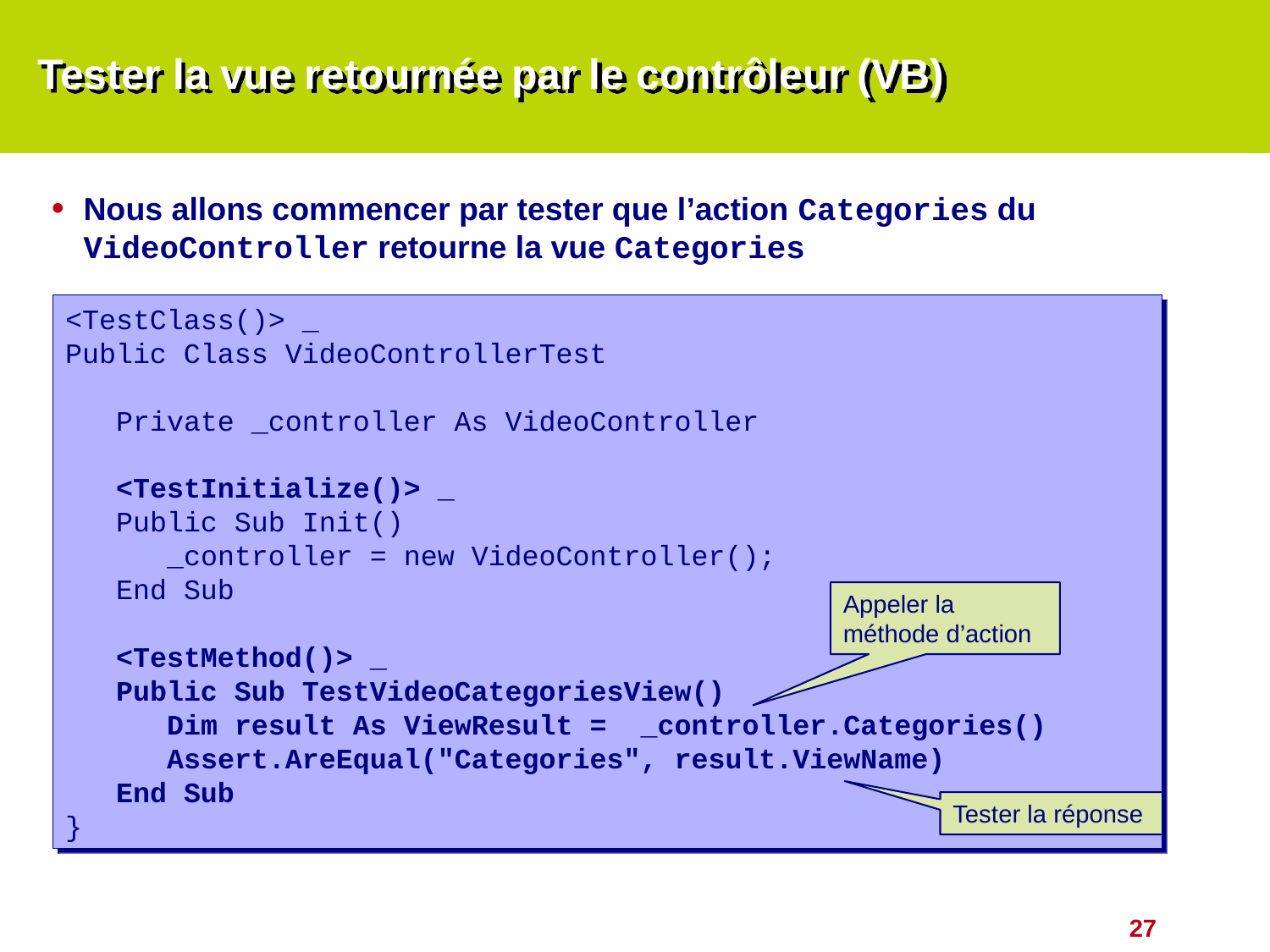

# Tester la vue retournée par le contrôleur (VB)
Nous allons commencer par tester que l’action Categories du VideoController retourne la vue Categories

<TestClass()> _
Public Class VideoControllerTest

   Private _controller As VideoController

   <TestInitialize()> _
   Public Sub Init()
      _controller = new VideoController();
   End Sub

   <TestMethod()> _
   Public Sub TestVideoCategoriesView()
      Dim result As ViewResult =  _controller.Categories()
      Assert.AreEqual("Categories", result.ViewName)
   End Sub
}
Appeler la méthode d’action
Tester la réponse